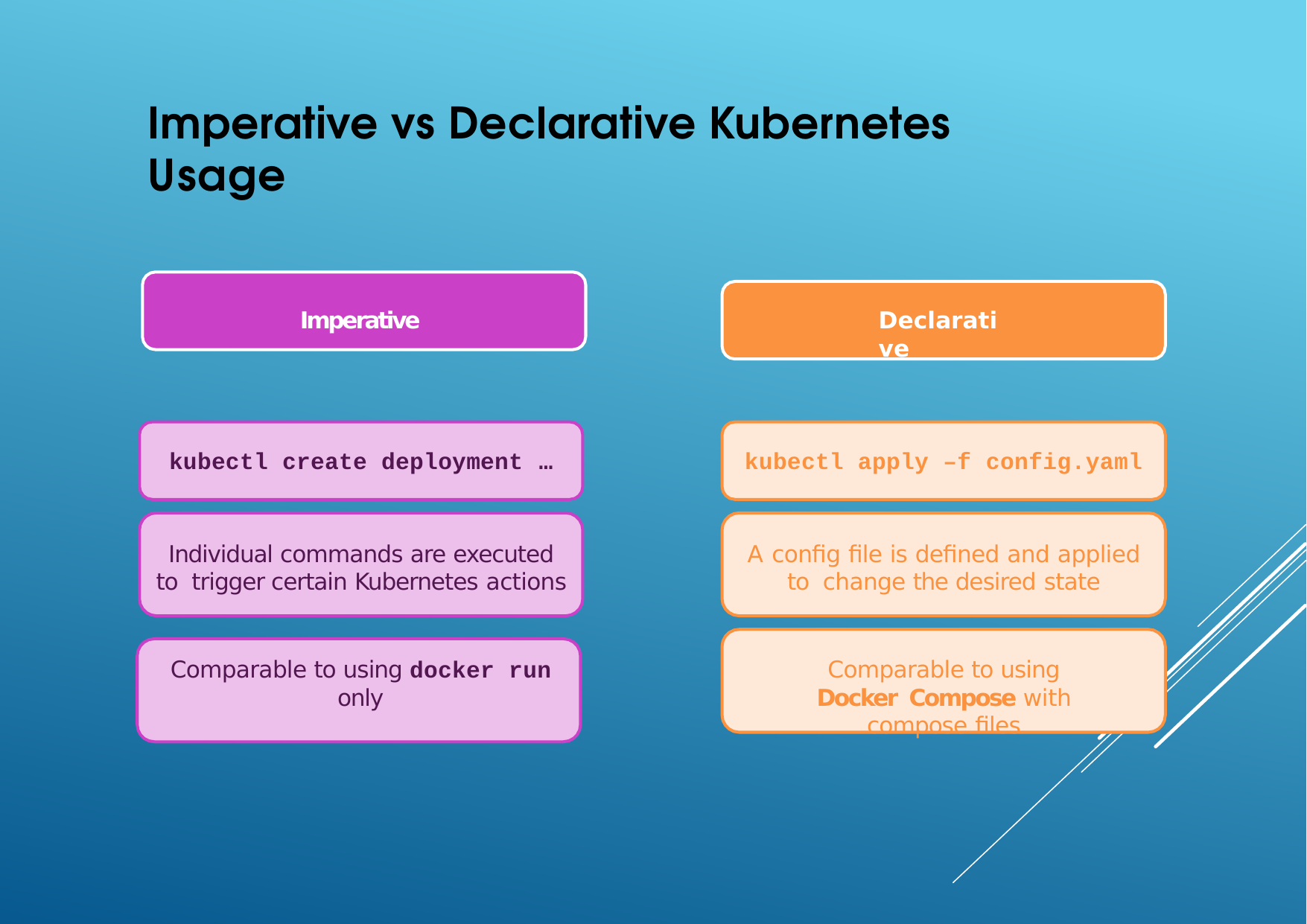

Imperative vs Declarative Kubernetes Usage

Imperative
Declarative

kubectl create deployment …

Individual commands are executed to  trigger certain Kubernetes actions

Comparable to using docker run
only
kubectl apply –f config.yaml

A config file is defined and applied to  change the desired state

Comparable to using Docker  Compose with compose files